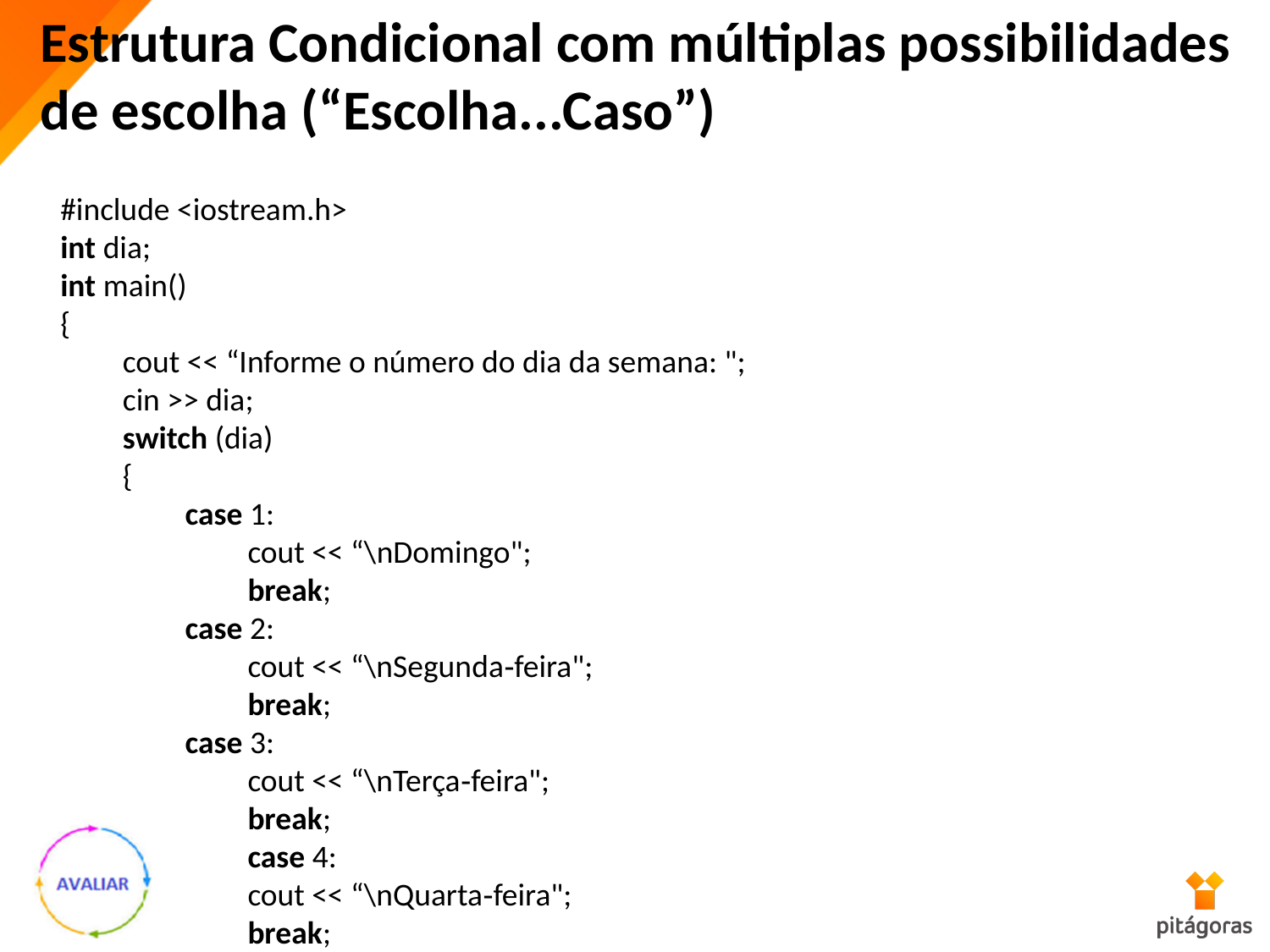

Estrutura Condicional com múltiplas possibilidades de escolha (“Escolha...Caso”)

#include <iostream.h>
int dia;
int main()
{
cout << “Informe o número do dia da semana: ";
cin >> dia;
switch (dia)
{
case 1:
cout << “\nDomingo";
break;
case 2:
cout << “\nSegunda‐feira";
break;
case 3:
cout << “\nTerça‐feira";
break;
case 4:
cout << “\nQuarta‐feira";
break;
case 5:
cout << “\nQuinta‐feira";
break;
case 6:
cout << “\nSexta‐feira";
break;
case 7:
cout << “\nSábado";
break;
default:
cout << “\nDia não existe!", dia;
}
system (“PAUSE”);
return 0;
}